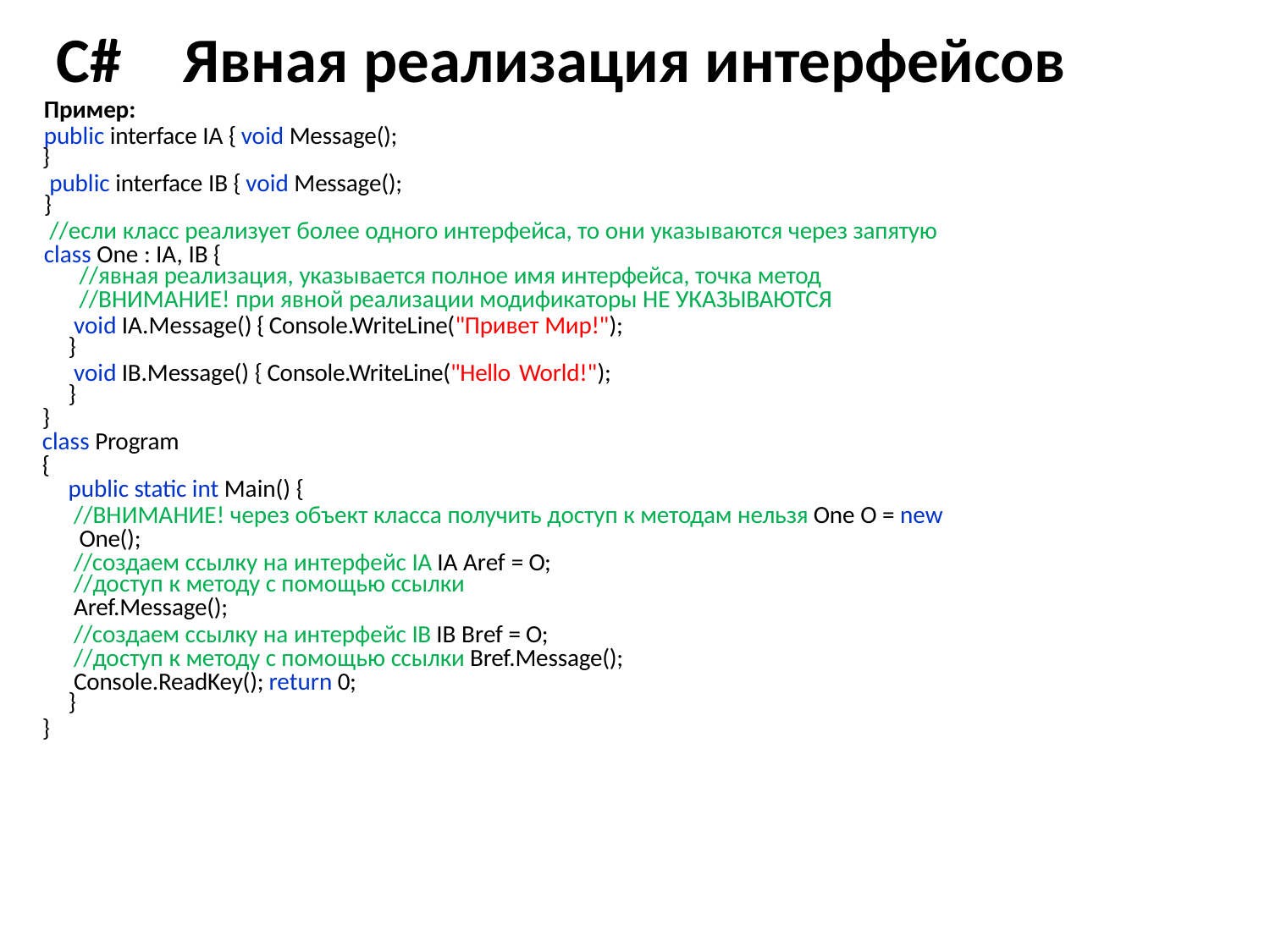

# C#	Явная реализация интерфейсов
Пример:
public interface IA { void Message();
}
public interface IB { void Message();
}
//если класс реализует более одного интерфейса, то они указываются через запятую class One : IA, IB {
//явная реализация, указывается полное имя интерфейса, точка метод
//ВНИМАНИЕ! при явной реализации модификаторы НЕ УКАЗЫВАЮТСЯ
void IA.Message() { Console.WriteLine("Привет Мир!");
}
void IB.Message() { Console.WriteLine("Hello World!");
}
}
class Program
{
public static int Main() {
//ВНИМАНИЕ! через объект класса получить доступ к методам нельзя One O = new One();
//создаем ссылку на интерфейс IA IA Aref = O;
//доступ к методу с помощью ссылки
Aref.Message();
//создаем ссылку на интерфейс IB IB Bref = O;
//доступ к методу с помощью ссылки Bref.Message();
Console.ReadKey(); return 0;
}
}